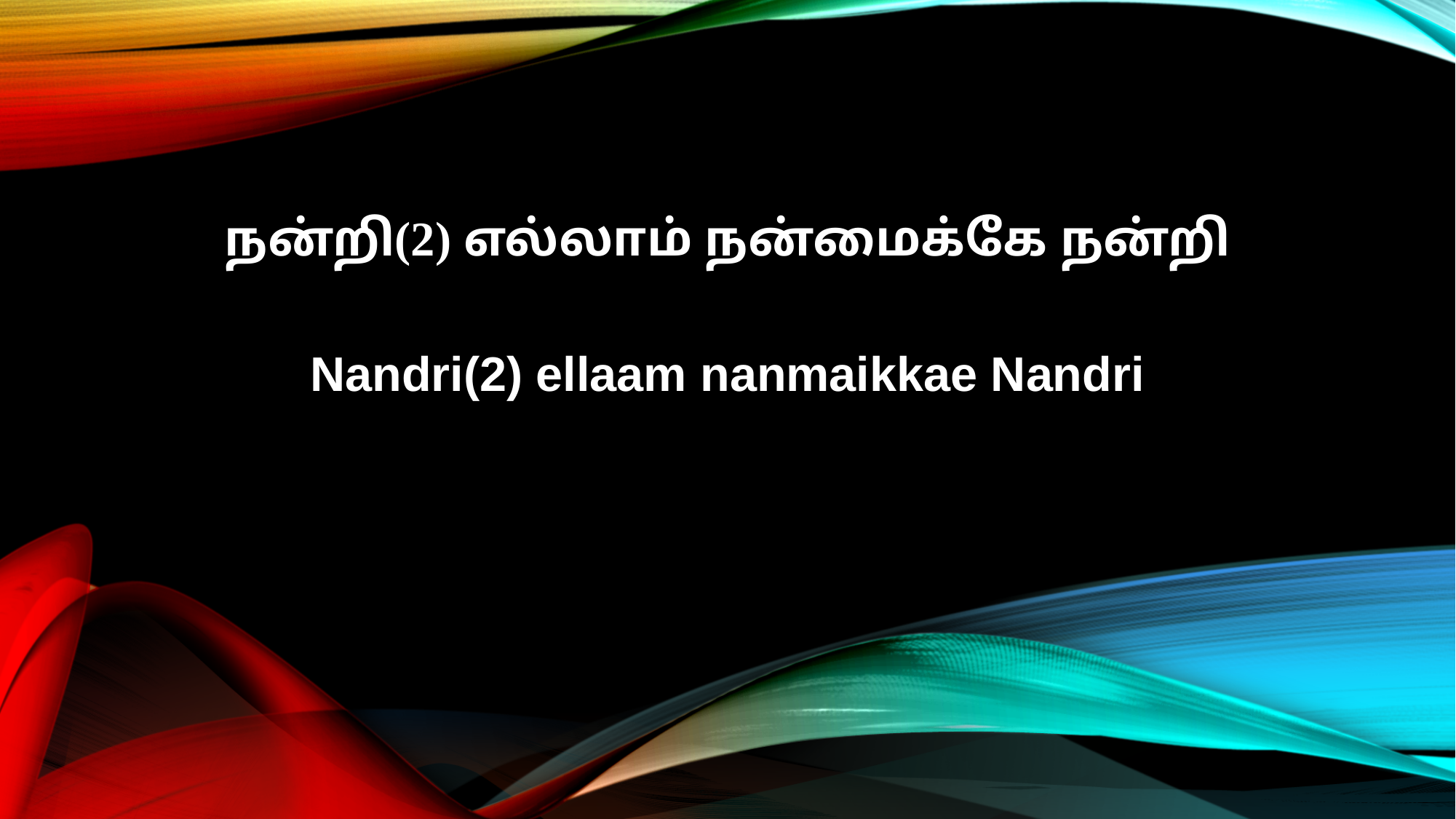

நன்றி(2) எல்லாம் நன்மைக்கே நன்றி

Nandri(2) ellaam nanmaikkae Nandri